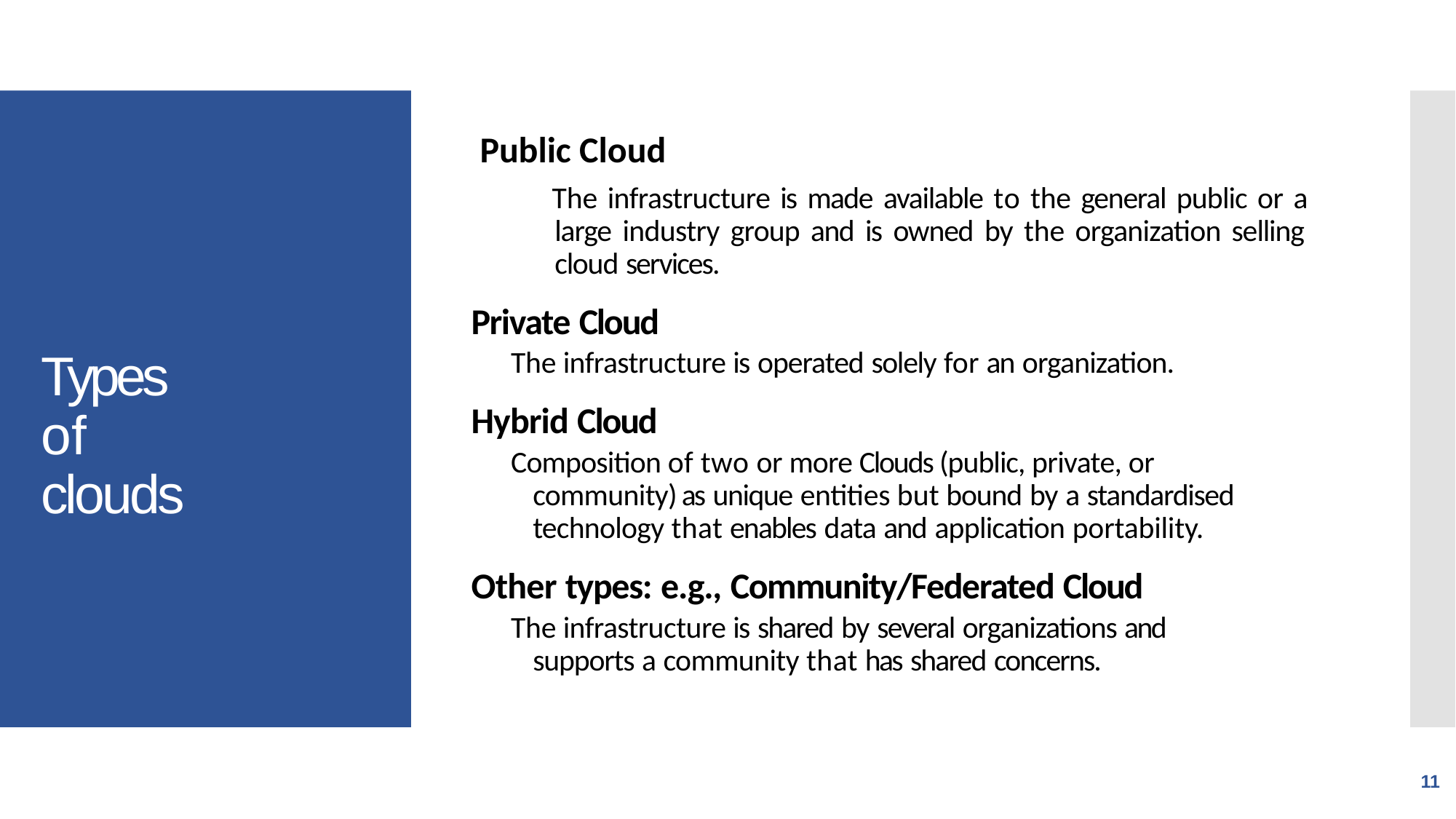

Public Cloud
  The infrastructure is made available to the general public or a  large industry group and is owned by the organization selling  cloud services.
Private Cloud
The infrastructure is operated solely for an organization.
Hybrid Cloud
Composition of two or more Clouds (public, private, or  community) as unique entities but bound by a standardised  technology that enables data and application portability.
Other types: e.g., Community/Federated Cloud
The infrastructure is shared by several organizations and  supports a community that has shared concerns.
Types of  clouds
11